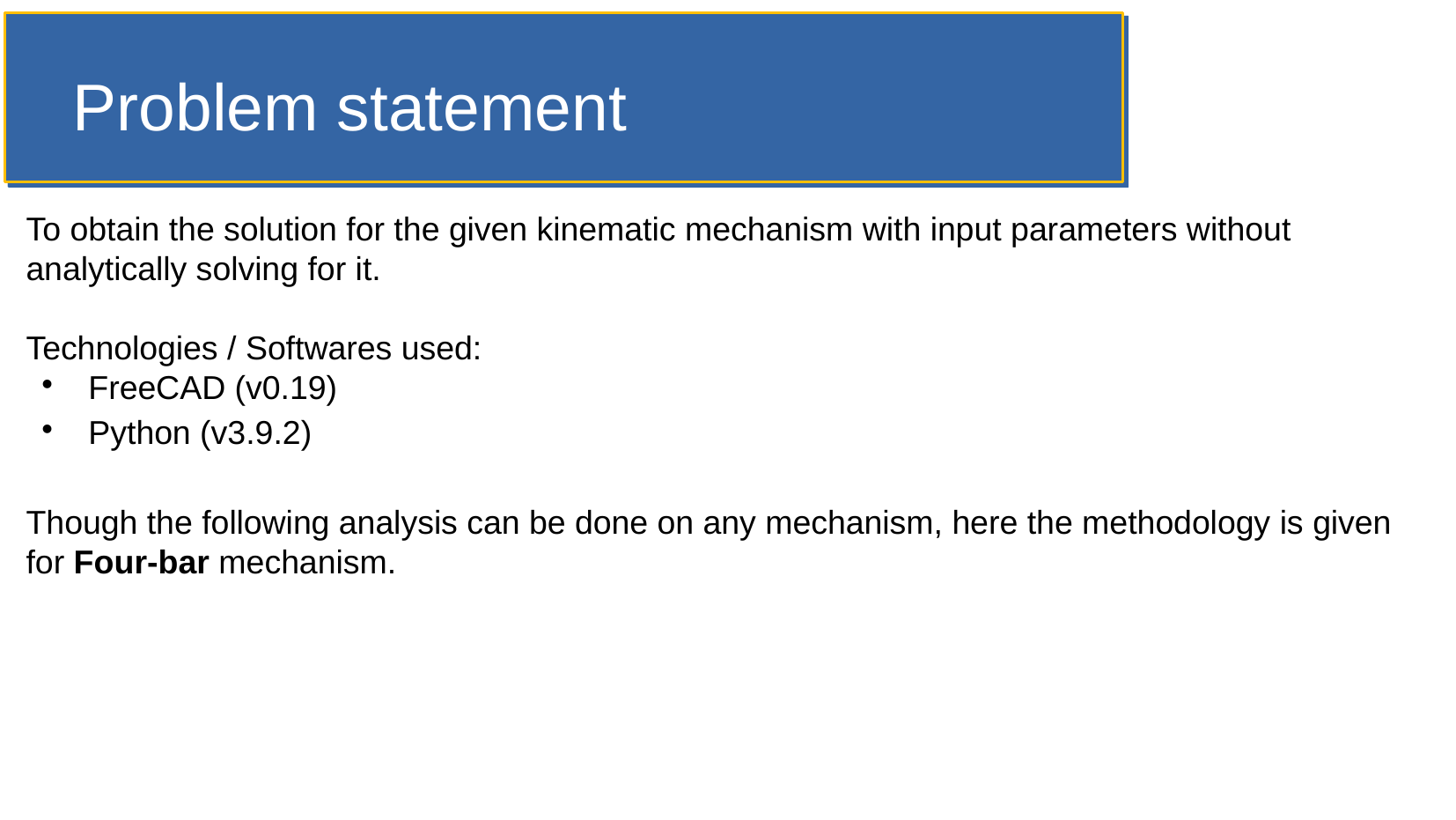

# Problem statement
To obtain the solution for the given kinematic mechanism with input parameters without analytically solving for it.

Technologies / Softwares used:
FreeCAD (v0.19)
Python (v3.9.2)

Though the following analysis can be done on any mechanism, here the methodology is given for Four-bar mechanism.